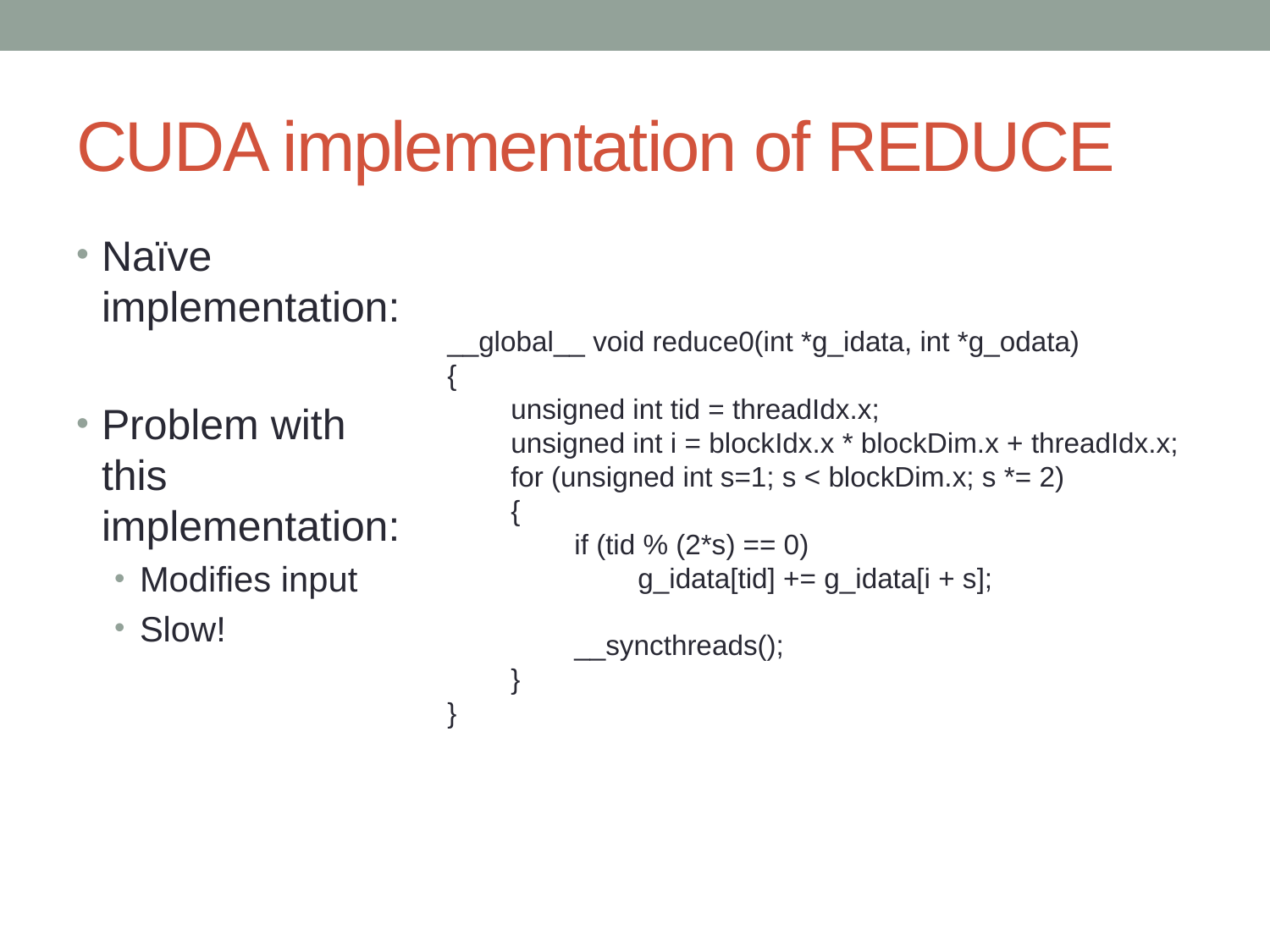

# CUDA implementation of REDUCE
Naïve implementation:

Problem with this implementation:
Modifies input
Slow!
__global__ void reduce0(int *g_idata, int *g_odata)
{
	unsigned int tid = threadIdx.x;
	unsigned int i = blockIdx.x * blockDim.x + threadIdx.x;
	for (unsigned int s=1; s < blockDim.x; s *= 2)
	{
		if (tid % (2*s) == 0)
			g_idata[tid] += g_idata[i + s];

		__syncthreads();
	}
}